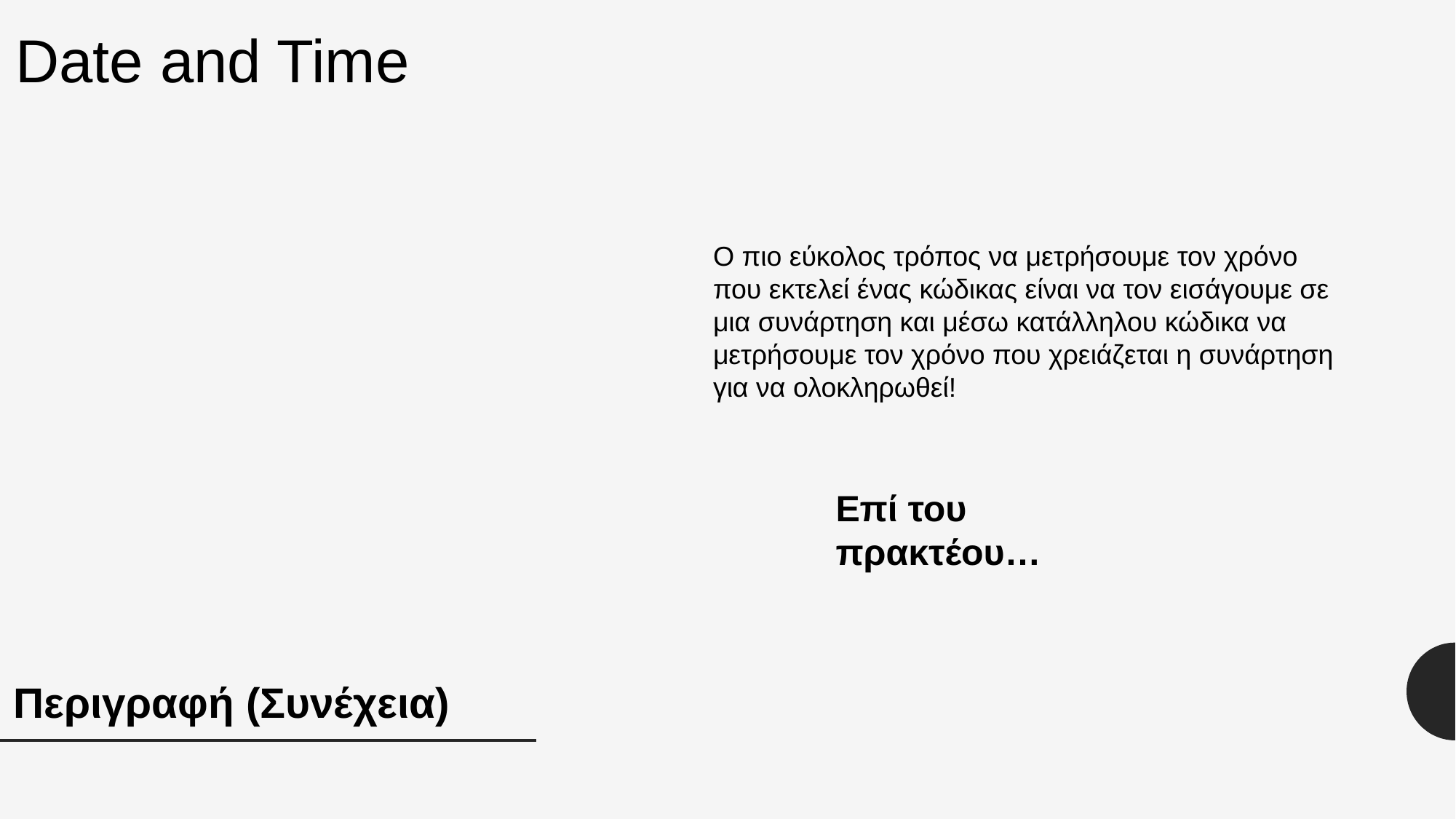

Date and Time
Ο πιο εύκολος τρόπος να μετρήσουμε τον χρόνο που εκτελεί ένας κώδικας είναι να τον εισάγουμε σε μια συνάρτηση και μέσω κατάλληλου κώδικα να μετρήσουμε τον χρόνο που χρειάζεται η συνάρτηση για να ολοκληρωθεί!
Επί του πρακτέου…
Περιγραφή (Συνέχεια)